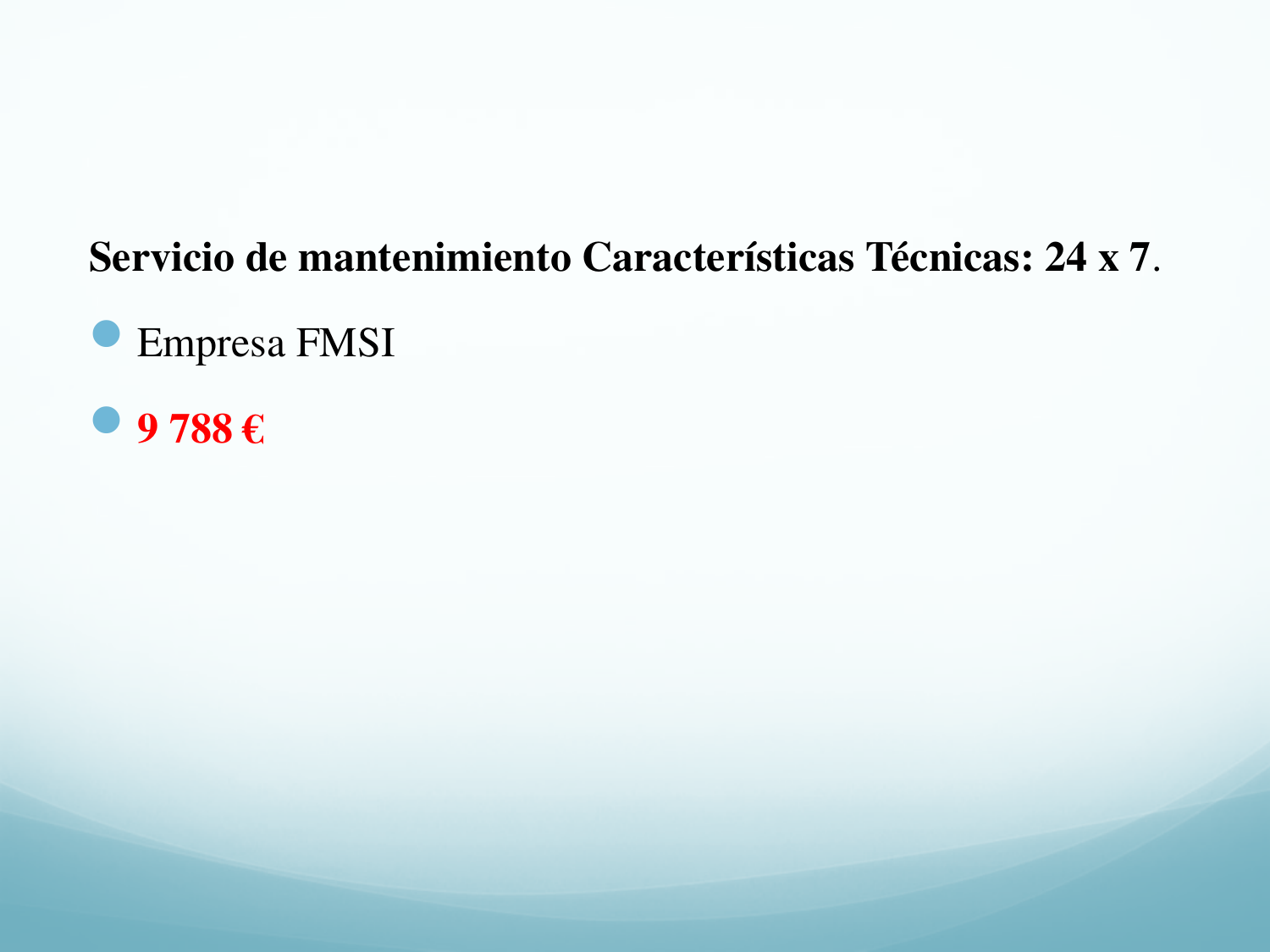

Servicio de mantenimiento Características Técnicas: 24 x 7.
Empresa FMSI
9 788 €